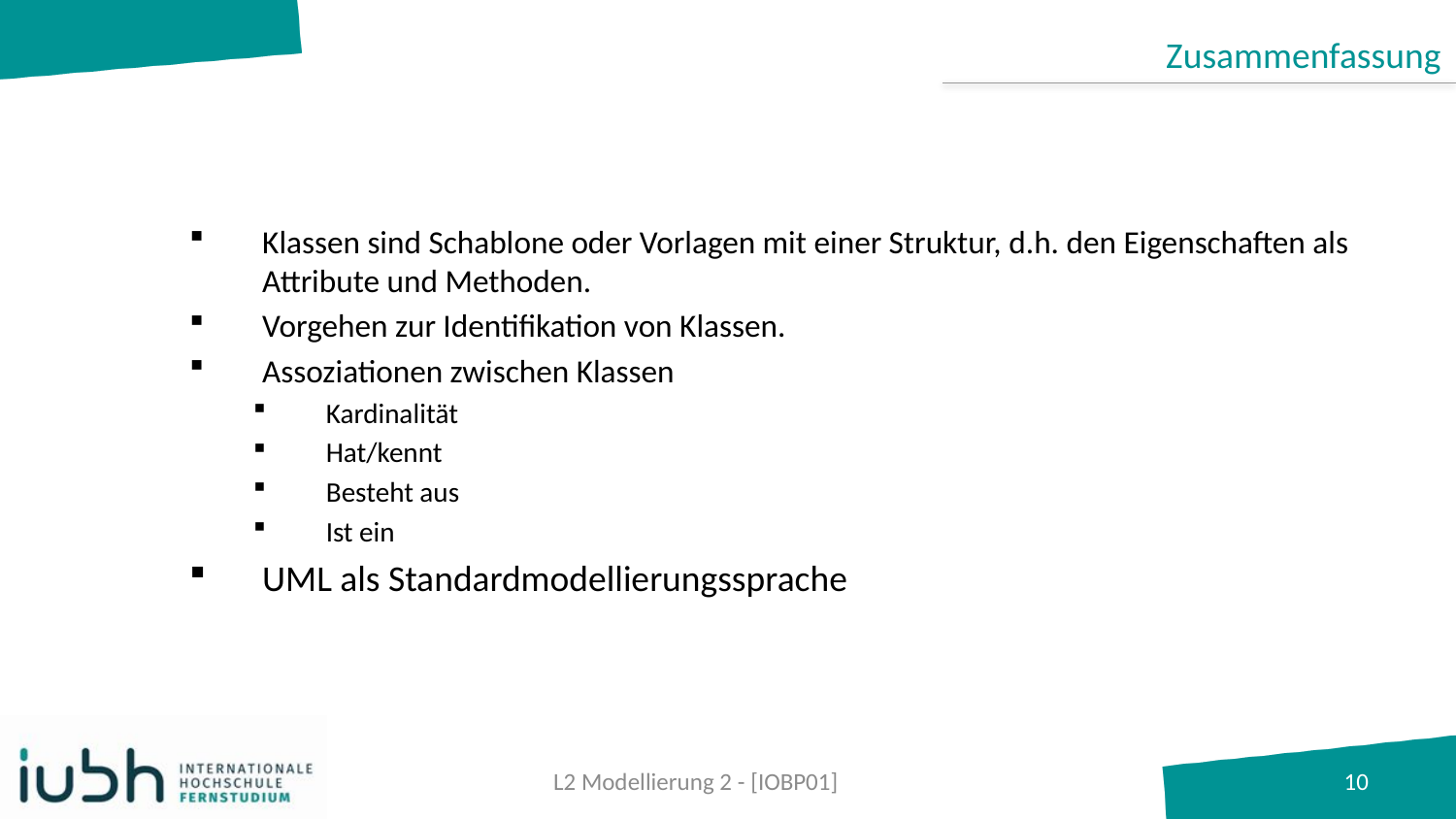

Zusammenfassung
#
Klassen sind Schablone oder Vorlagen mit einer Struktur, d.h. den Eigenschaften als Attribute und Methoden.
Vorgehen zur Identifikation von Klassen.
Assoziationen zwischen Klassen
Kardinalität
Hat/kennt
Besteht aus
Ist ein
UML als Standardmodellierungssprache

L2 Modellierung 2 - [IOBP01]
10